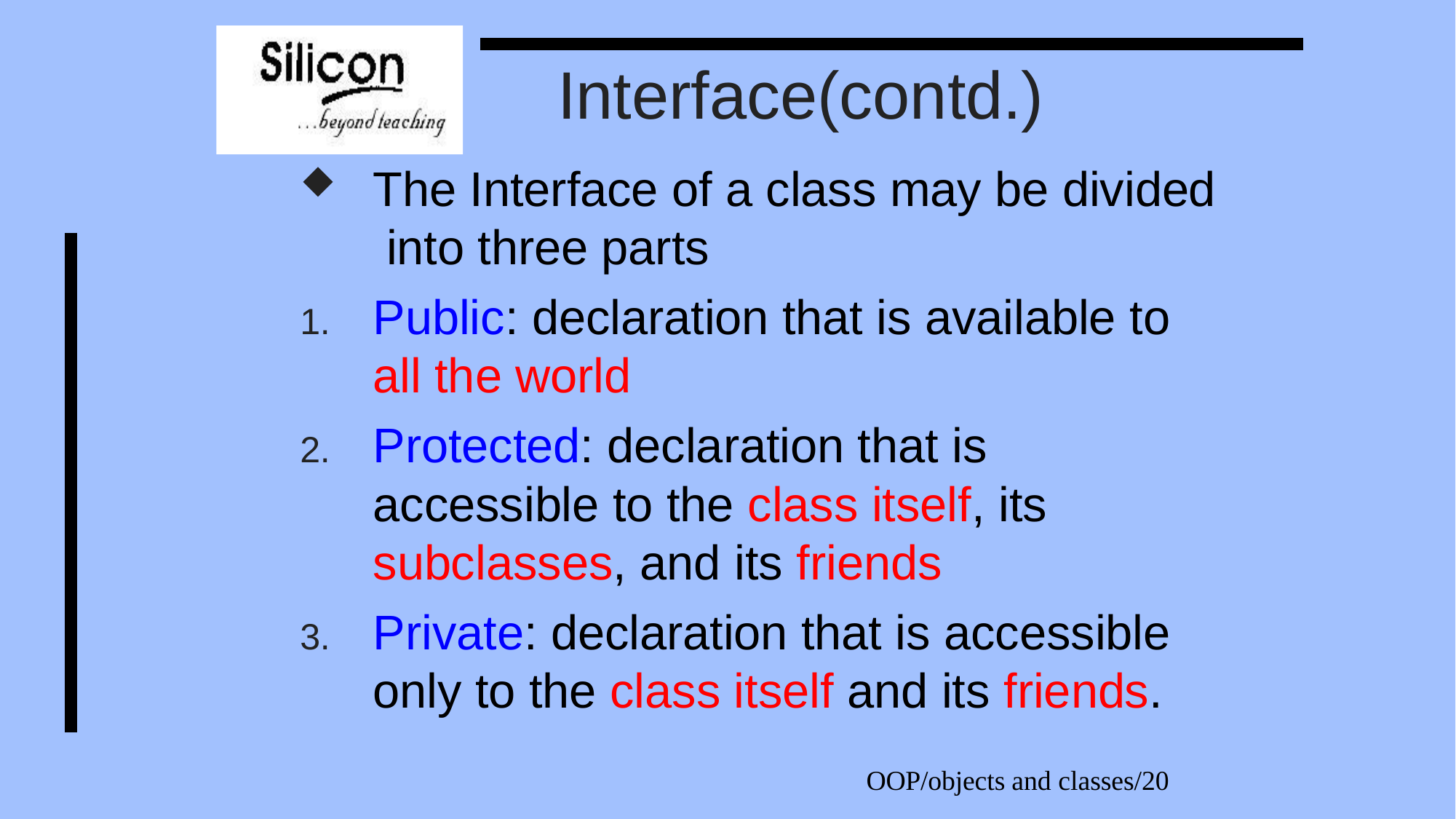

# Interface(contd.)
The Interface of a class may be divided  into three parts
Public: declaration that is available to  all the world
Protected: declaration that is  accessible to the class itself, its  subclasses, and its friends
Private: declaration that is accessible  only to the class itself and its friends.
OOP/objects and classes/20